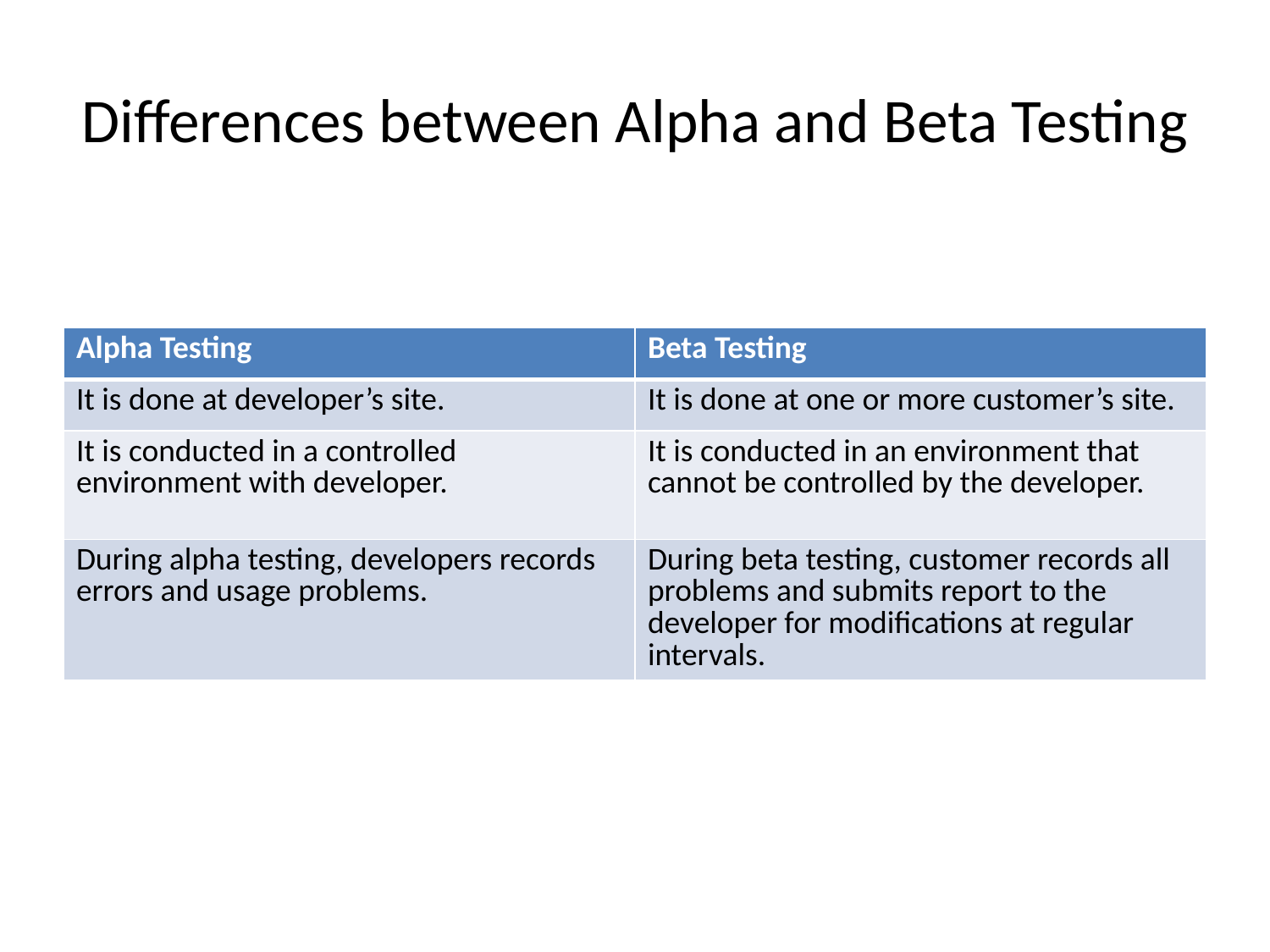

# Differences between Alpha and Beta Testing
| Alpha Testing | Beta Testing |
| --- | --- |
| It is done at developer’s site. | It is done at one or more customer’s site. |
| It is conducted in a controlled environment with developer. | It is conducted in an environment that cannot be controlled by the developer. |
| During alpha testing, developers records errors and usage problems. | During beta testing, customer records all problems and submits report to the developer for modifications at regular intervals. |